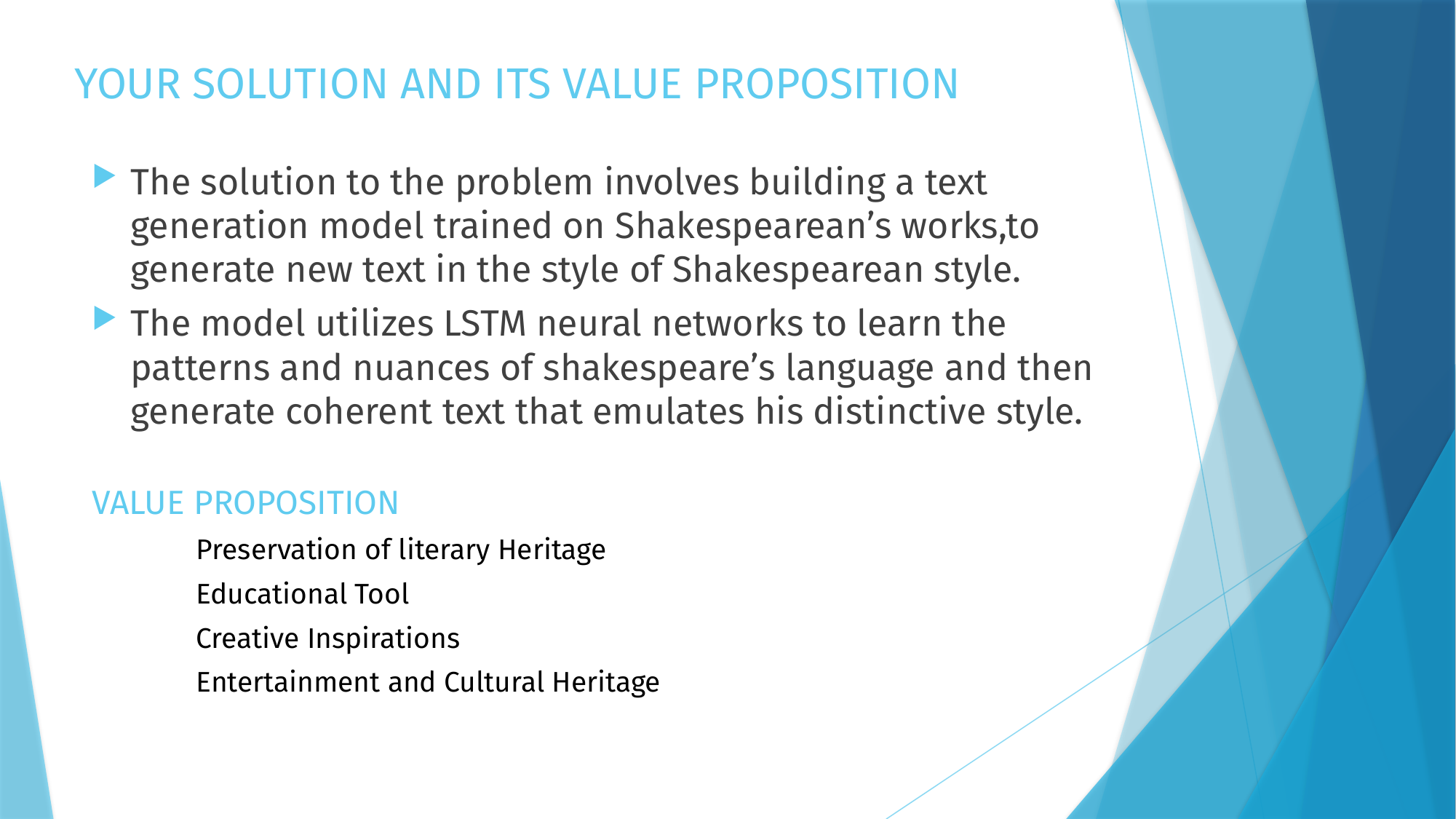

# YOUR SOLUTION AND ITS VALUE PROPOSITION

The solution to the problem involves building a text generation model trained on Shakespearean’s works,to generate new text in the style of Shakespearean style.
The model utilizes LSTM neural networks to learn the patterns and nuances of shakespeare’s language and then generate coherent text that emulates his distinctive style.

VALUE PROPOSITION
              Preservation of literary Heritage
              Educational Tool
              Creative Inspirations
              Entertainment and Cultural Heritage